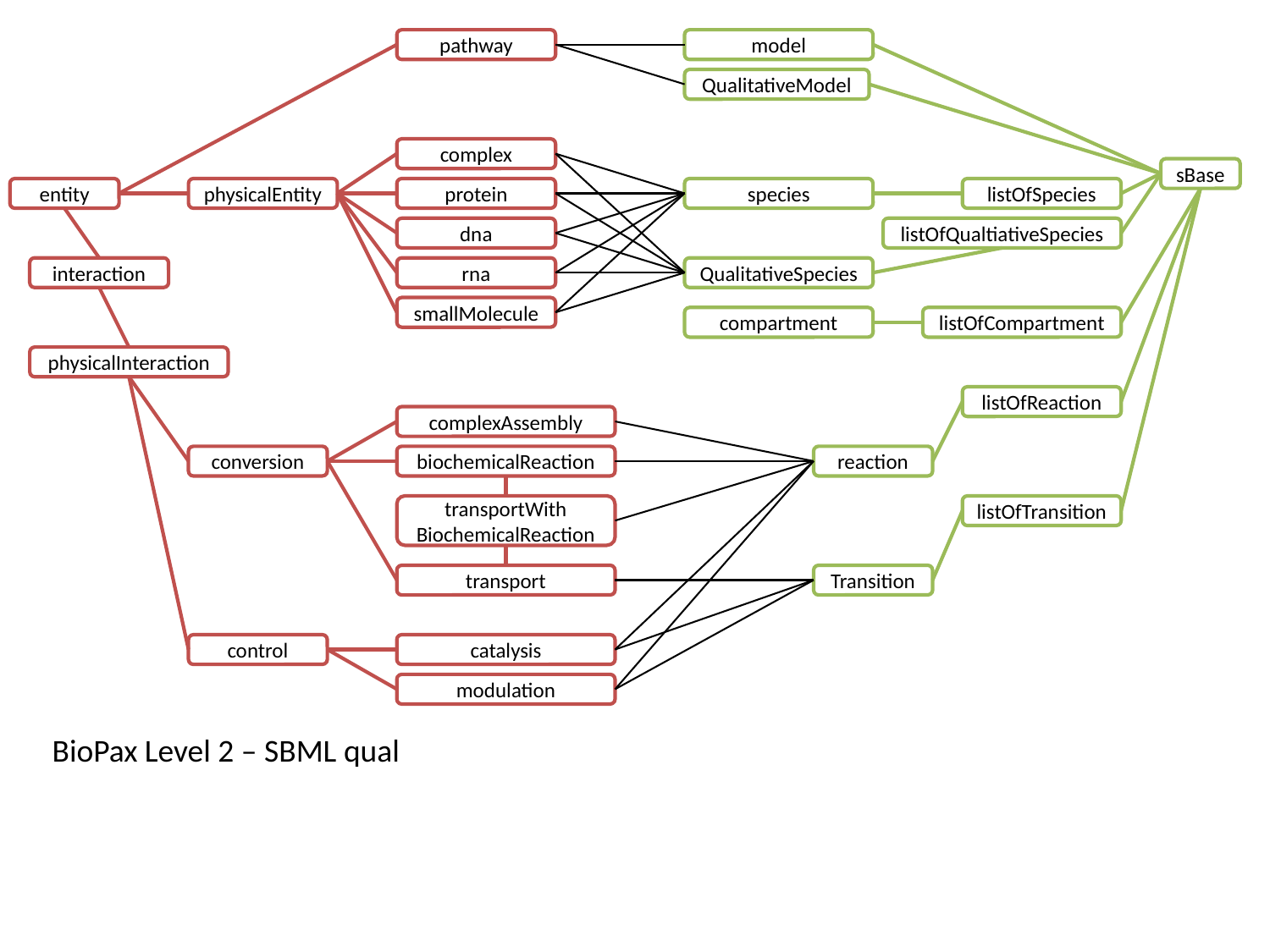

pathway
model
QualitativeModel
complex
sBase
entity
physicalEntity
protein
species
listOfSpecies
dna
listOfQualtiativeSpecies
interaction
rna
QualitativeSpecies
smallMolecule
compartment
listOfCompartment
physicalInteraction
listOfReaction
complexAssembly
conversion
biochemicalReaction
reaction
transportWith
BiochemicalReaction
listOfTransition
transport
Transition
control
catalysis
modulation
BioPax Level 2 – SBML qual